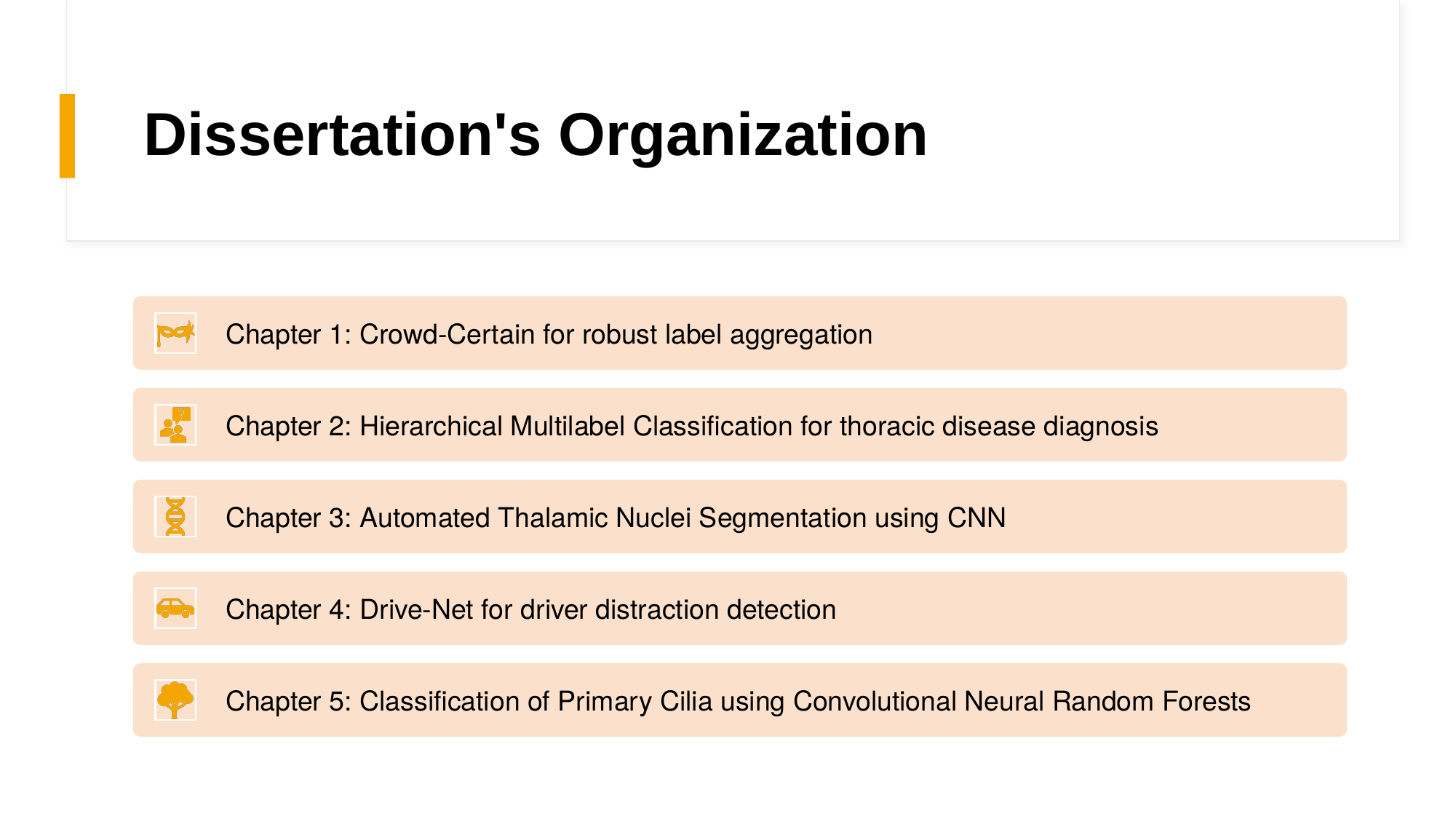

# Dissertation's Organization
Chapter 1: Crowd-Certain for robust label aggregation
Chapter 2: Hierarchical Multilabel Classification for thoracic disease diagnosis
Chapter 3: Automated Thalamic Nuclei Segmentation using CNN
Chapter 4: Drive-Net for driver distraction detection
Chapter 5: Classification of Primary Cilia using Convolutional Neural Random Forests